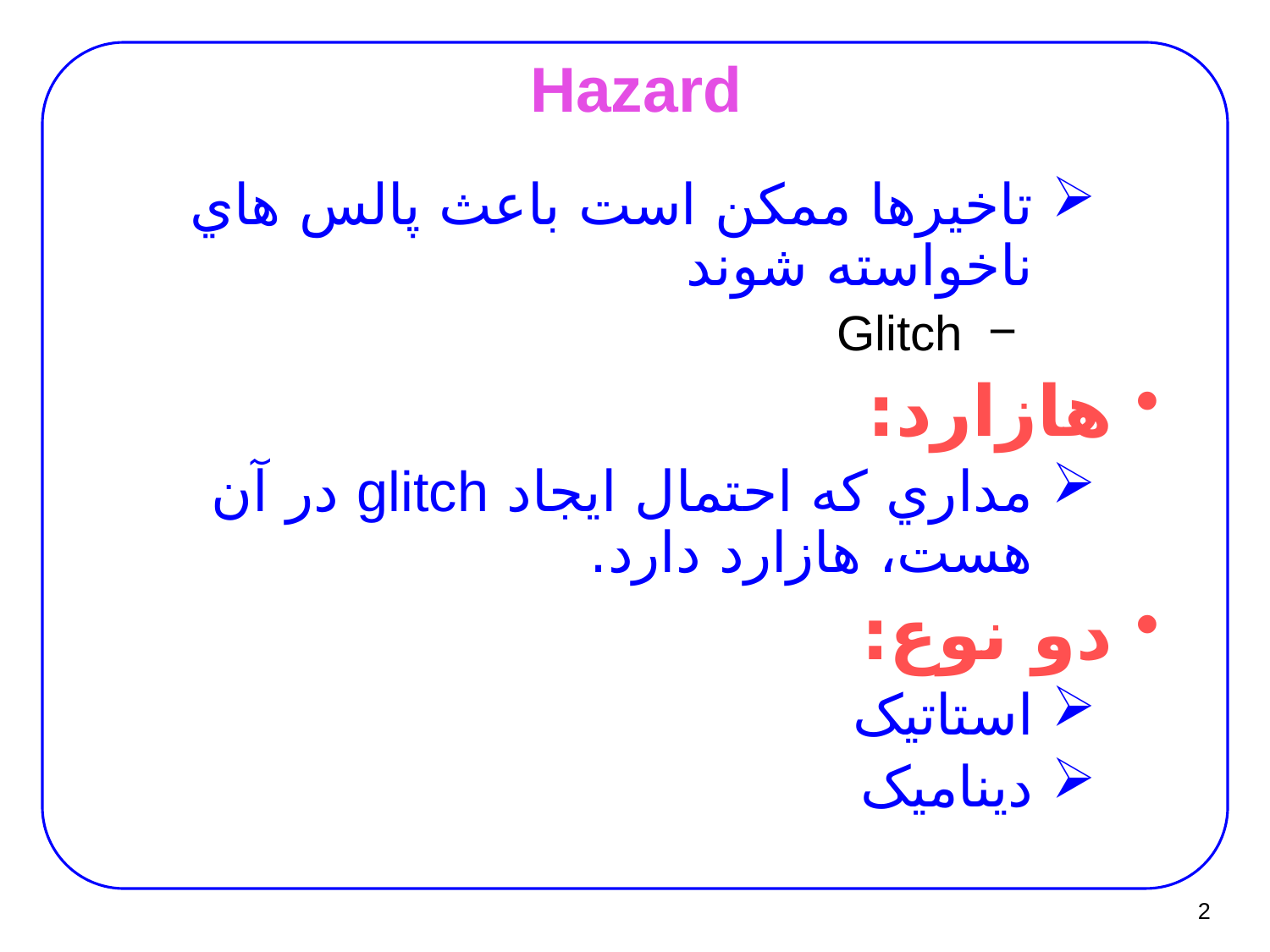

# Hazard
تاخيرها ممکن است باعث پالس هاي ناخواسته شوند
Glitch
هازارد:
مداري که احتمال ايجاد glitch در آن هست، هازارد دارد.
دو نوع:
استاتيک
ديناميک
2